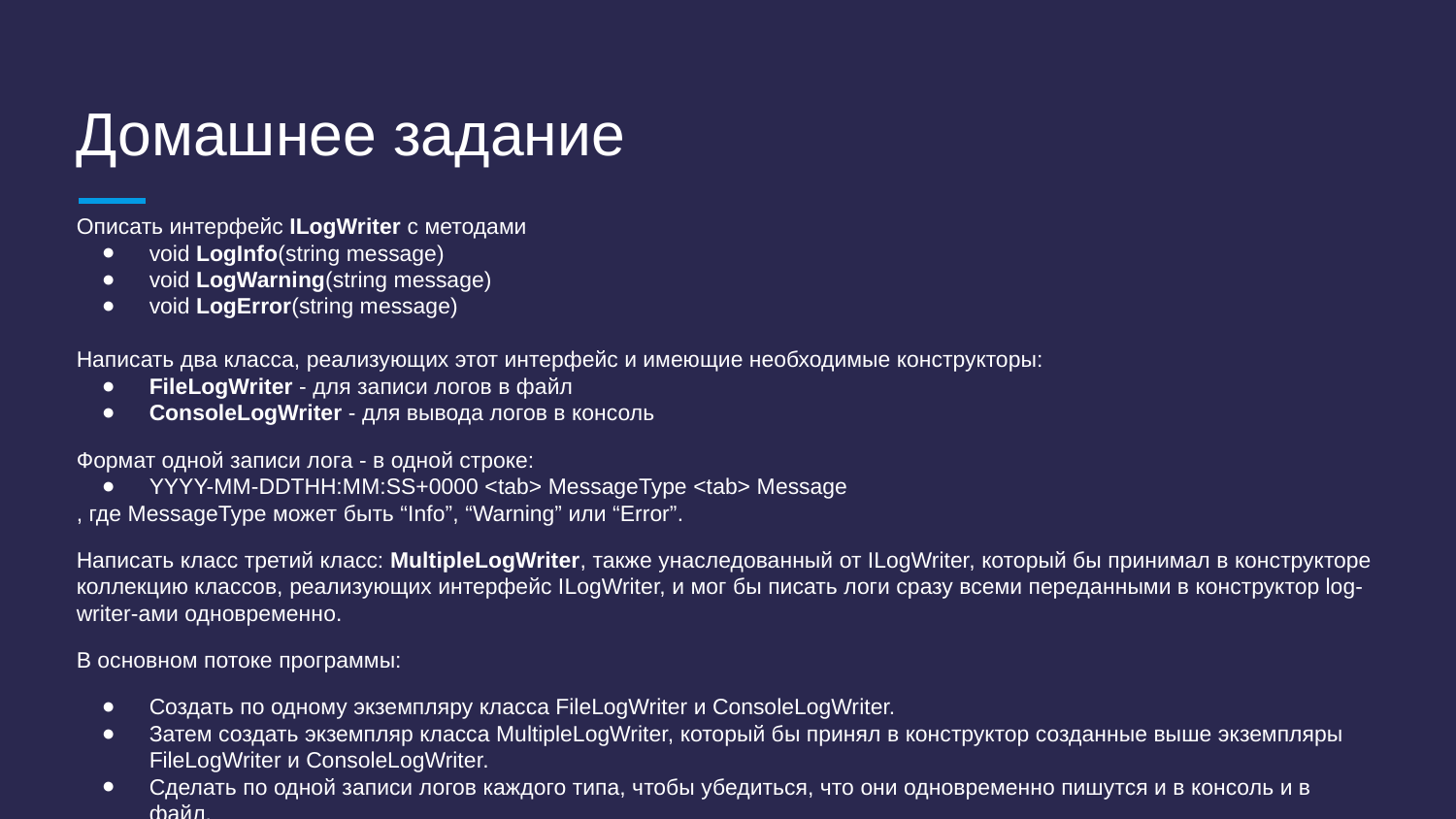

# Домашнее задание
Описать интерфейс ILogWriter с методами
void LogInfo(string message)
void LogWarning(string message)
void LogError(string message)

Написать два класса, реализующих этот интерфейс и имеющие необходимые конструкторы:
FileLogWriter - для записи логов в файл
ConsoleLogWriter - для вывода логов в консоль
Формат одной записи лога - в одной строке:
YYYY-MM-DDTHH:MM:SS+0000 <tab> MessageType <tab> Message
, где MessageType может быть “Info”, “Warning” или “Error”.
Написать класс третий класс: MultipleLogWriter, также унаследованный от ILogWriter, который бы принимал в конструкторе коллекцию классов, реализующих интерфейс ILogWriter, и мог бы писать логи сразу всеми переданными в конструктор log-writer-ами одновременно.
В основном потоке программы:
Создать по одному экземпляру класса FileLogWriter и ConsoleLogWriter.
Затем создать экземпляр класса MultipleLogWriter, который бы принял в конструктор созданные выше экземпляры FileLogWriter и ConsoleLogWriter.
Сделать по одной записи логов каждого типа, чтобы убедиться, что они одновременно пишутся и в консоль и в файл.